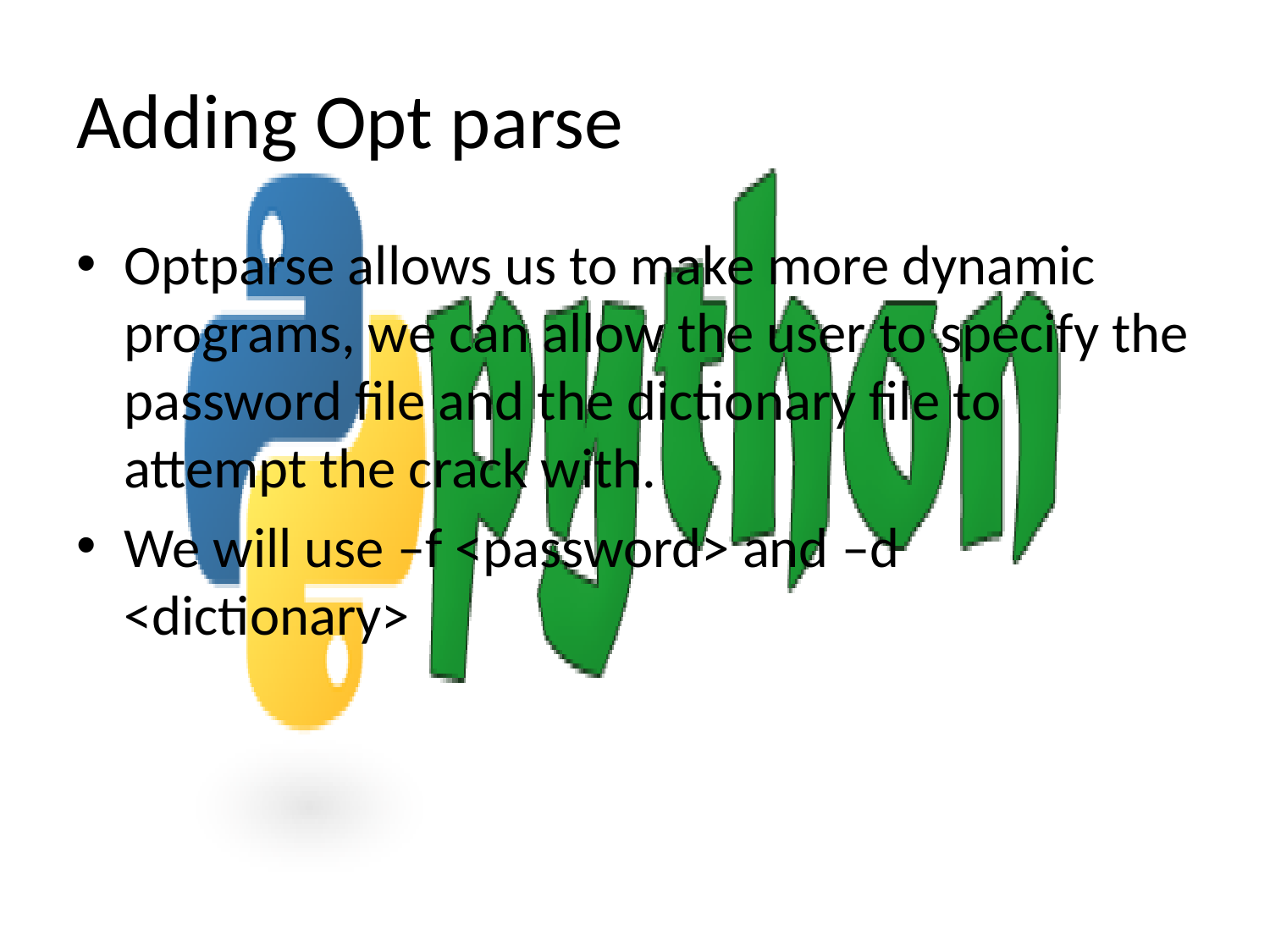

# Adding Opt parse
Optparse allows us to make more dynamic programs, we can allow the user to specify the password file and the dictionary file to attempt the crack with.
We will use –f <password> and –d <dictionary>